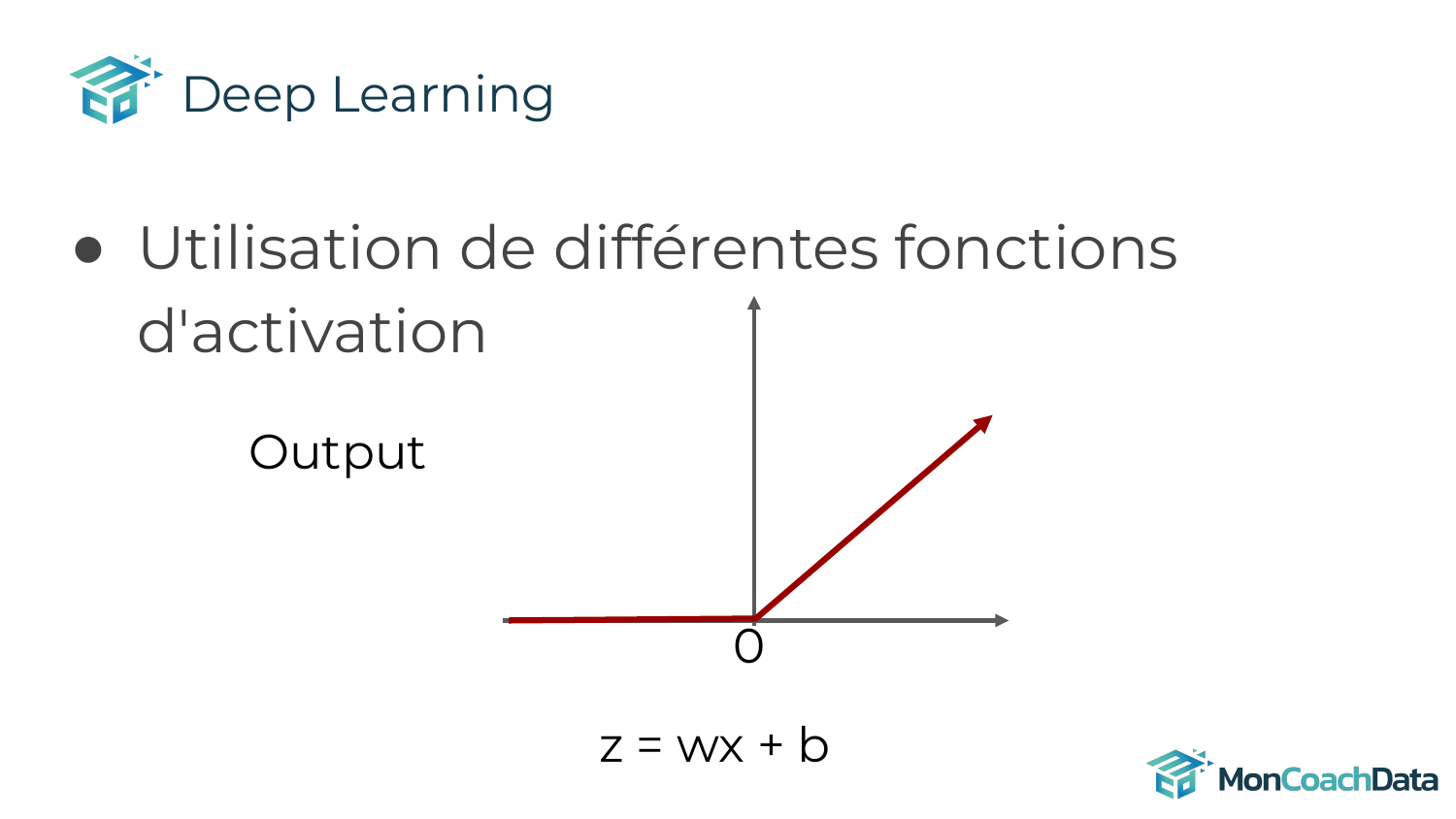

# Deep Learning
Utilisation de différentes fonctions d'activation
Output

0
z = wx + b